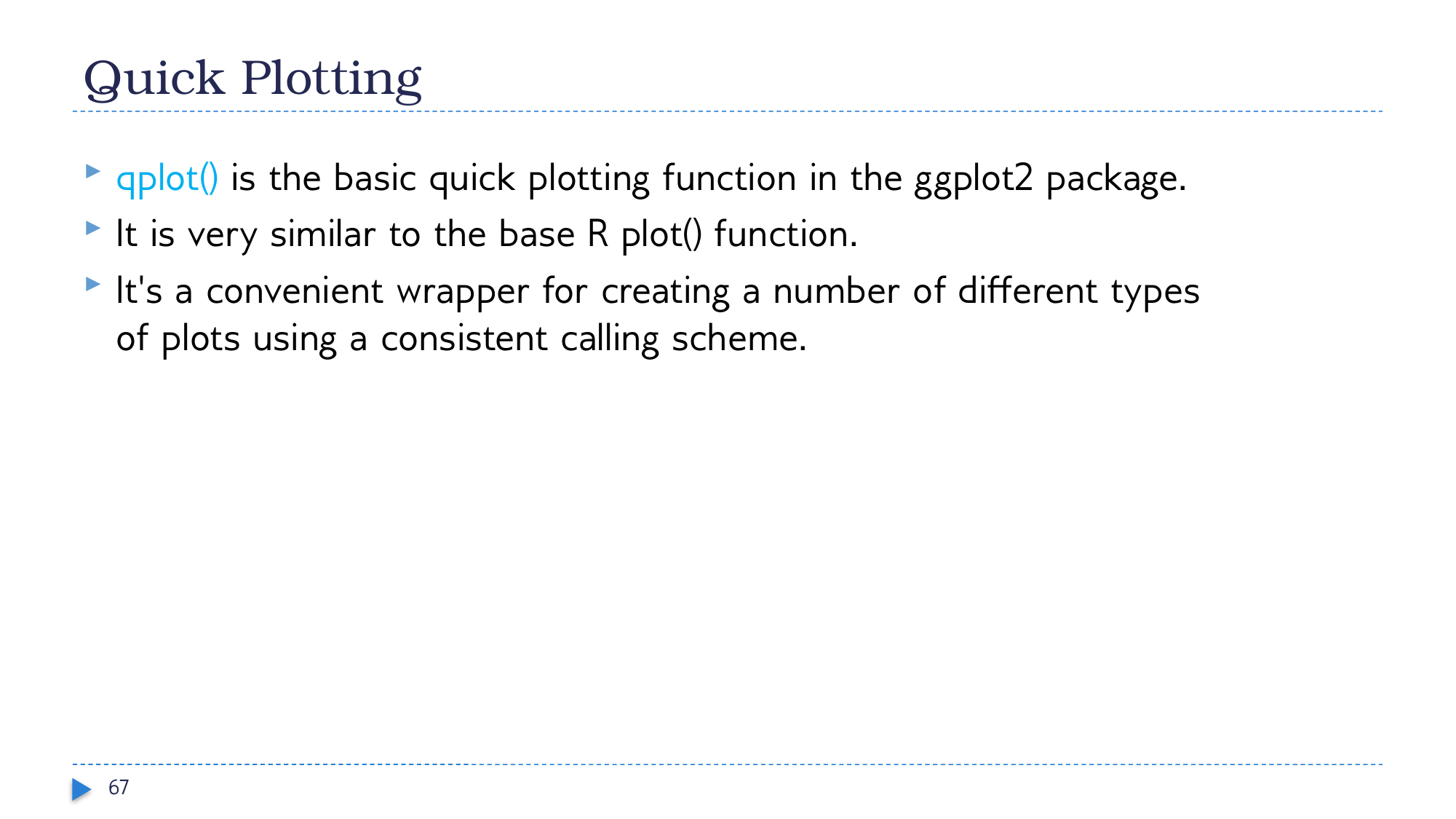

# Quick Plotting
qplot() is the basic quick plotting function in the ggplot2 package.
It is very similar to the base R plot() function.
It's a convenient wrapper for creating a number of different types of plots using a consistent calling scheme.
67